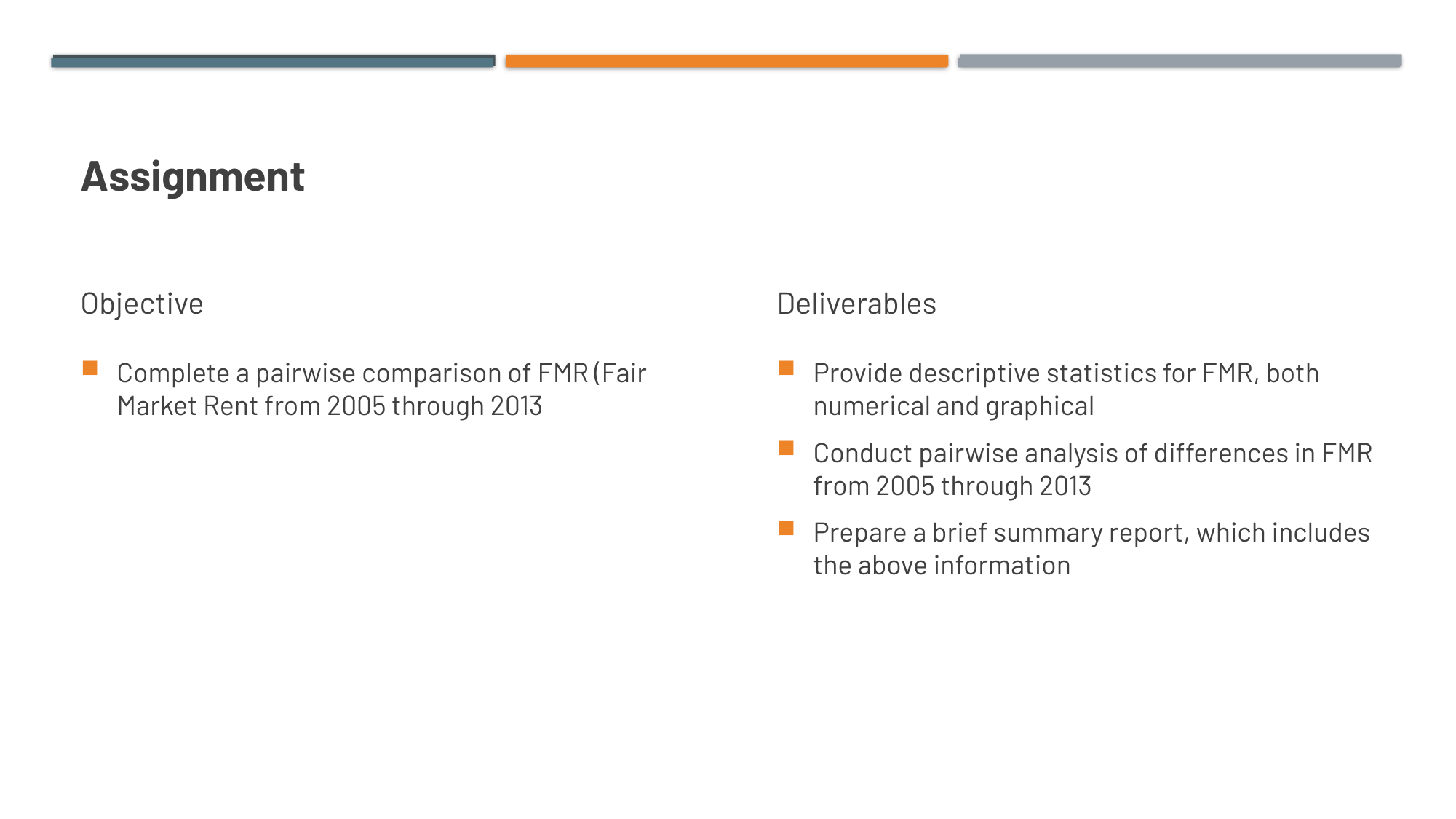

# Assignment
Objective
Deliverables
Complete a pairwise comparison of FMR (Fair Market Rent from 2005 through 2013
Provide descriptive statistics for FMR, both numerical and graphical
Conduct pairwise analysis of differences in FMR from 2005 through 2013
Prepare a brief summary report, which includes the above information